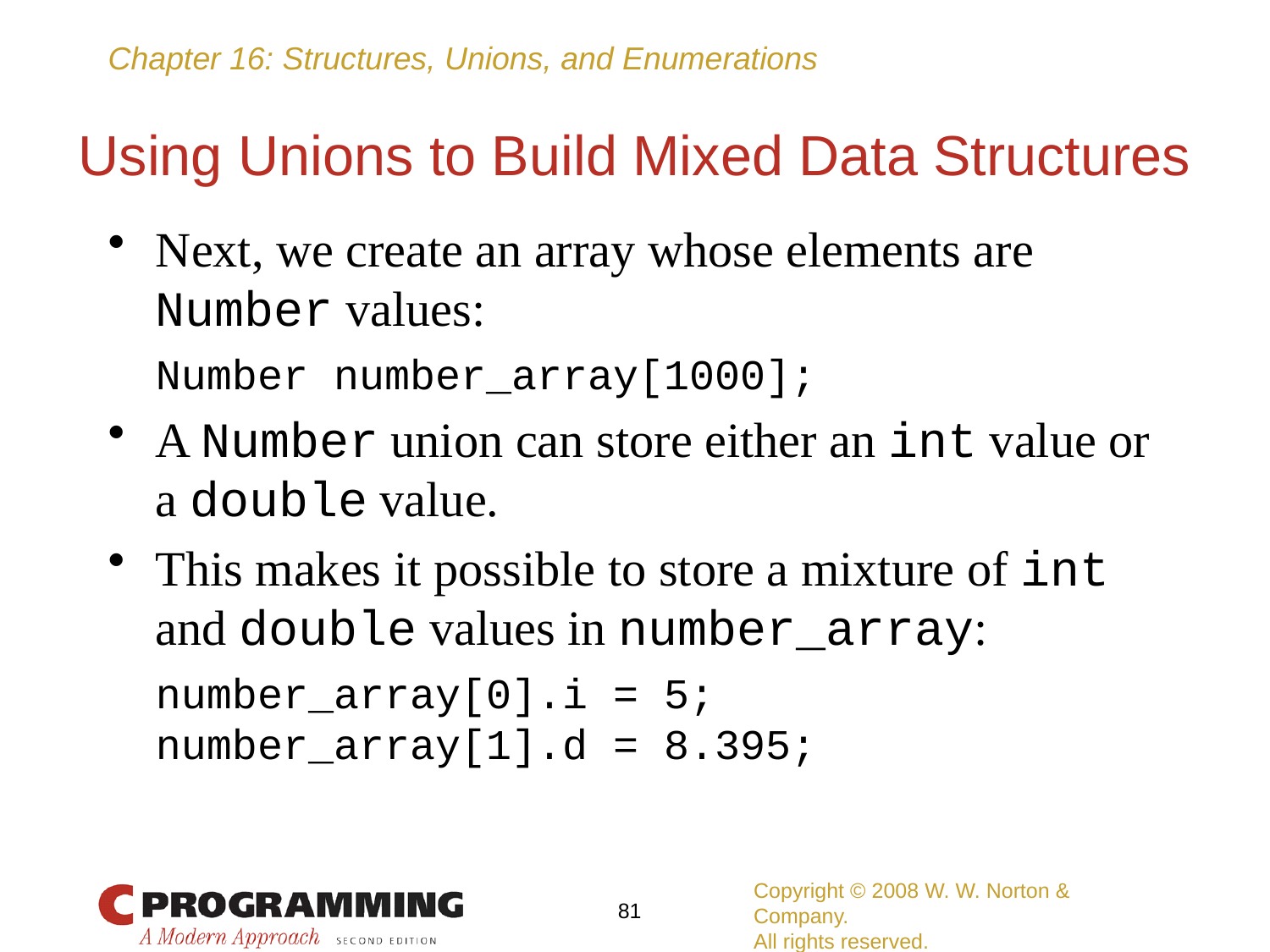

# Using Unions to Build Mixed Data Structures
Next, we create an array whose elements are Number values:
	Number number_array[1000];
A Number union can store either an int value or a double value.
This makes it possible to store a mixture of int and double values in number_array:
	number_array[0].i = 5;
	number_array[1].d = 8.395;
Copyright © 2008 W. W. Norton & Company.
All rights reserved.
81